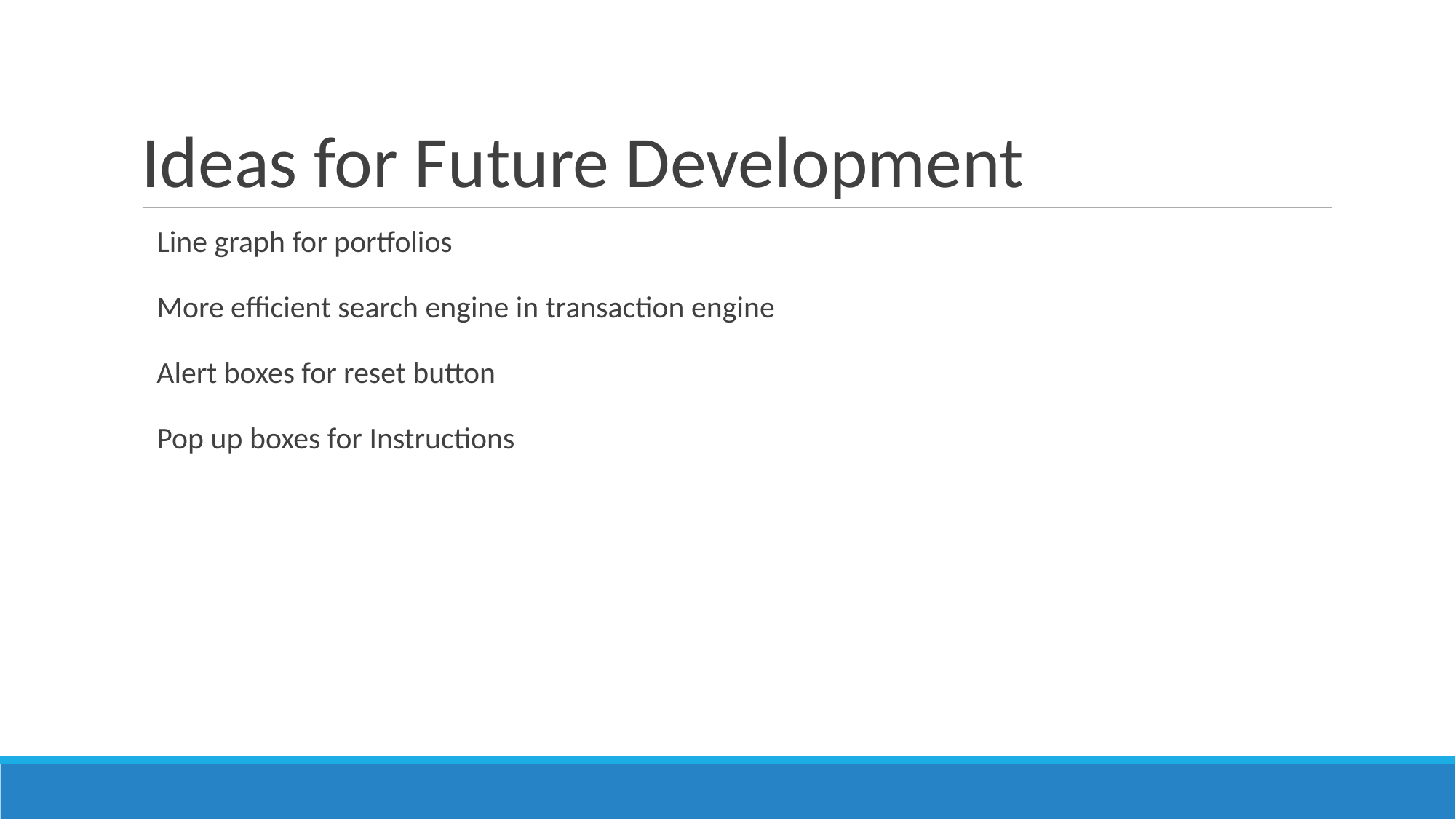

Ideas for Future Development
Line graph for portfolios

More efficient search engine in transaction engine

Alert boxes for reset button

Pop up boxes for Instructions